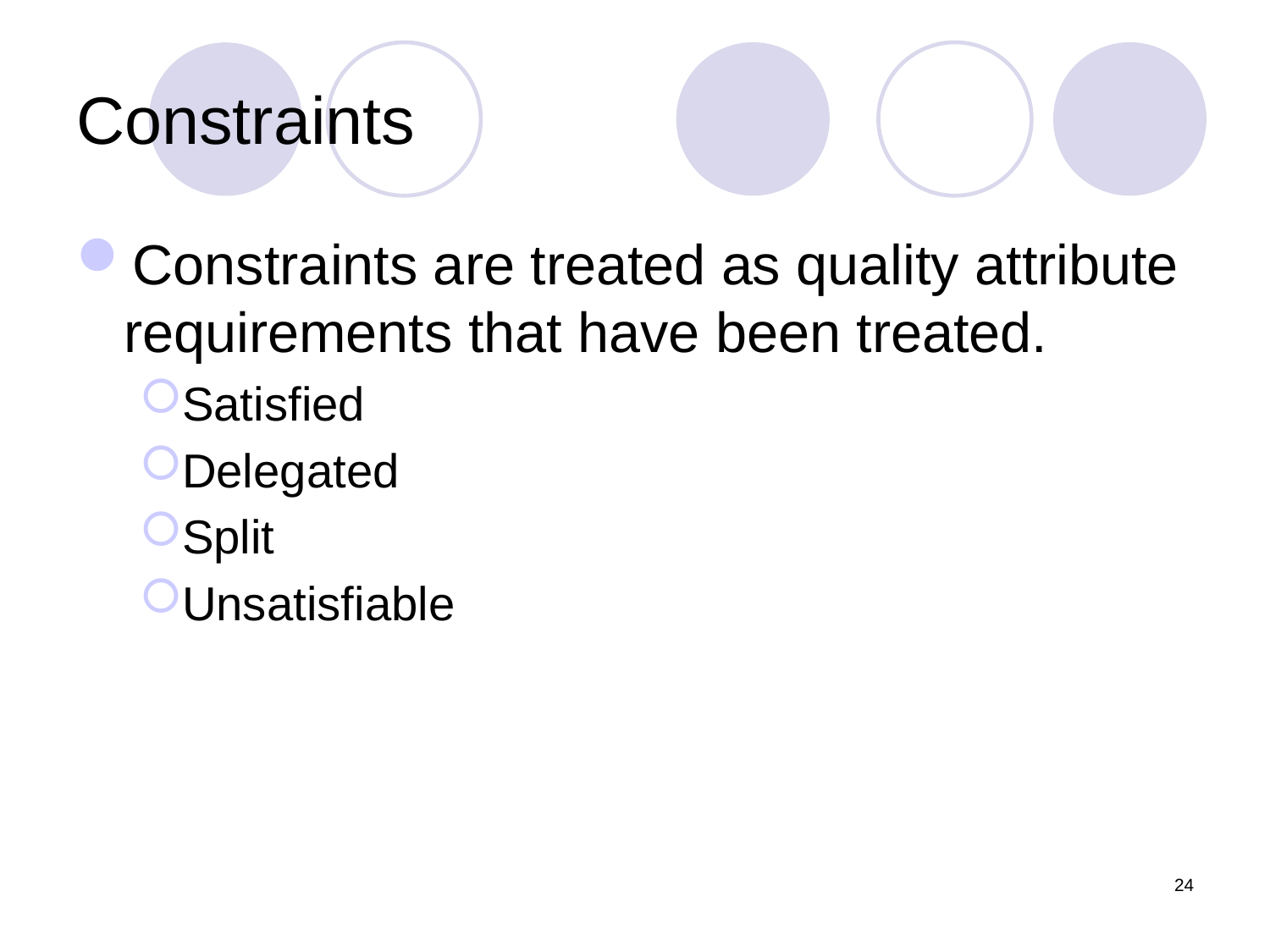

# Constraints
Constraints are treated as quality attribute requirements that have been treated.
Satisfied
Delegated
Split
Unsatisfiable
24